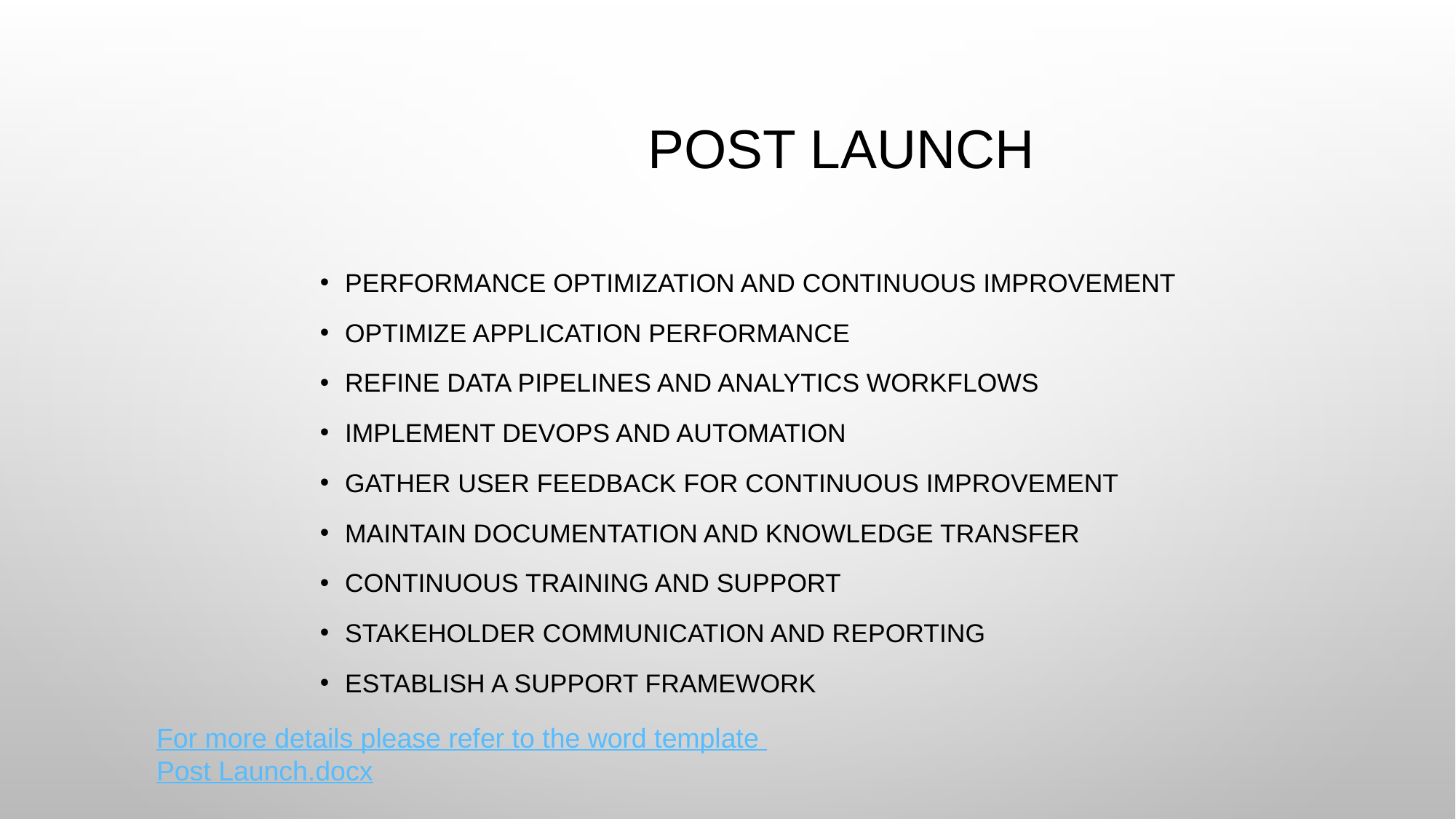

# Post Launch
Performance Optimization and Continuous Improvement
Optimize Application Performance
Refine Data Pipelines and Analytics Workflows
Implement DevOps and Automation
Gather User Feedback for Continuous Improvement
Maintain Documentation and Knowledge Transfer
Continuous Training and Support
Stakeholder Communication and Reporting
Establish a Support Framework
For more details please refer to the word template
Post Launch.docx